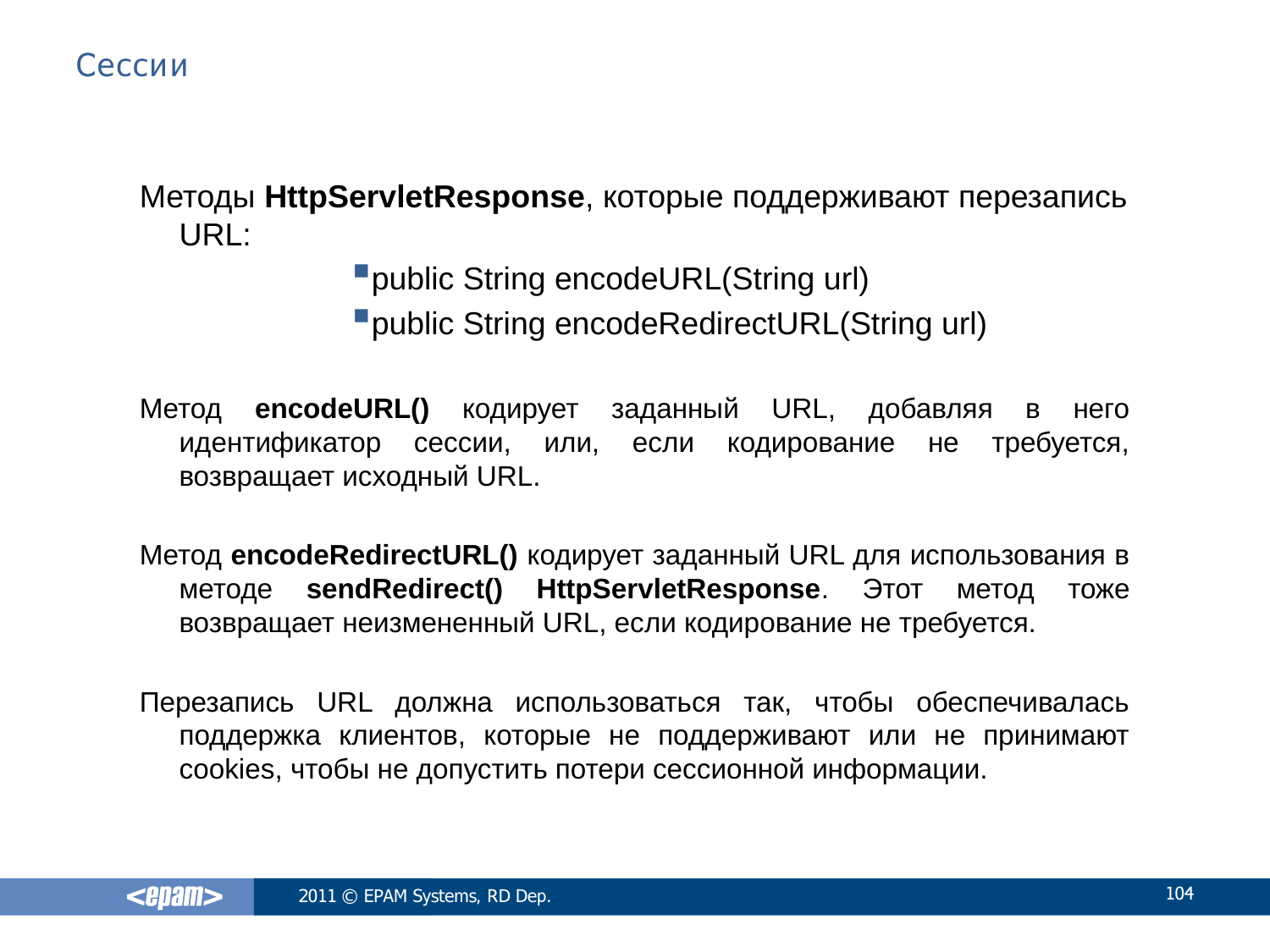

# Сессии
Методы HttpServletResponse, которые поддерживают перезапись URL:
public String encodeURL(String url)
public String encodeRedirectURL(String url)

Метод encodeURL() кодирует заданный URL, добавляя в него идентификатор сессии, или, если кодирование не требуется, возвращает исходный URL.

Метод encodeRedirectURL() кодирует заданный URL для использования в методе sendRedirect() HttpServletResponse. Этот метод тоже возвращает неизмененный URL, если кодирование не требуется.

Перезапись URL должна использоваться так, чтобы обеспечивалась поддержка клиентов, которые не поддерживают или не принимают cookies, чтобы не допустить потери сессионной информации.
104
2011 © EPAM Systems, RD Dep.